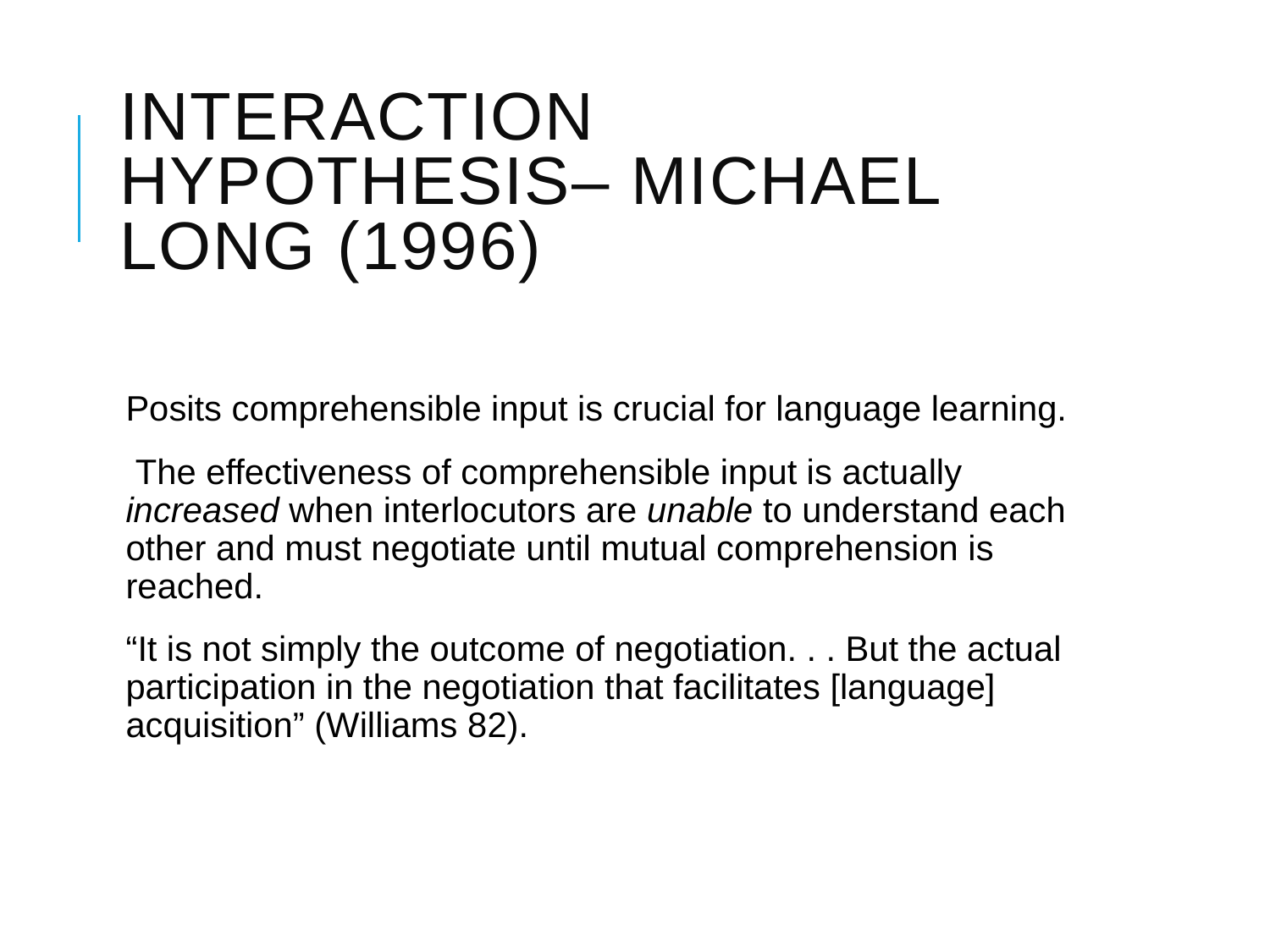

# Interaction Hypothesis– Michael  long (1996)

Posits comprehensible input is crucial for language learning.
 The effectiveness of comprehensible input is actually increased when interlocutors are unable to understand each other and must negotiate until mutual comprehension is reached.
“It is not simply the outcome of negotiation. . . But the actual participation in the negotiation that facilitates [language] acquisition” (Williams 82).